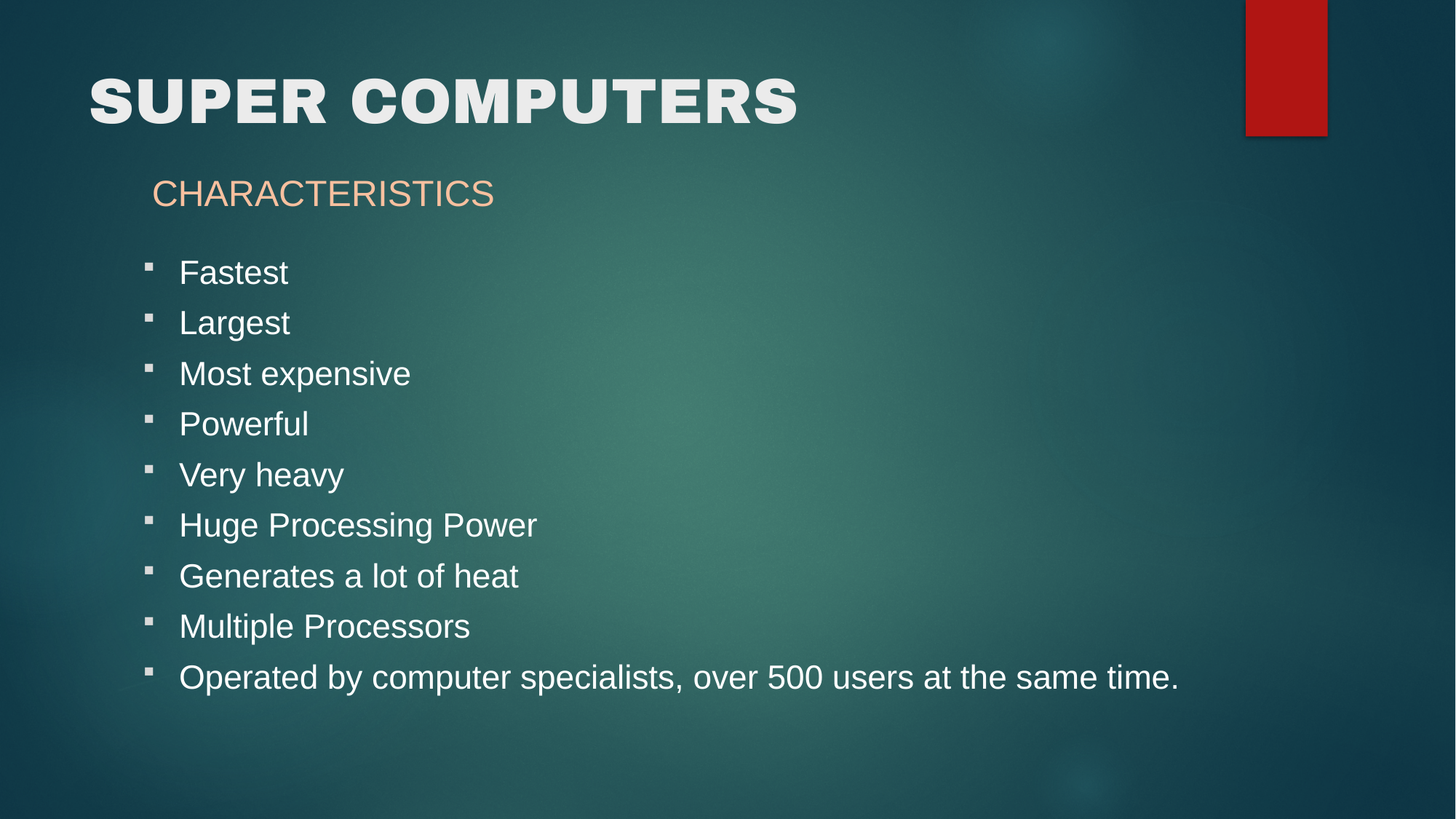

# SUPER COMPUTERS
CHARACTERISTICS
Fastest
Largest
Most expensive
Powerful
Very heavy
Huge Processing Power
Generates a lot of heat
Multiple Processors
Operated by computer specialists, over 500 users at the same time.